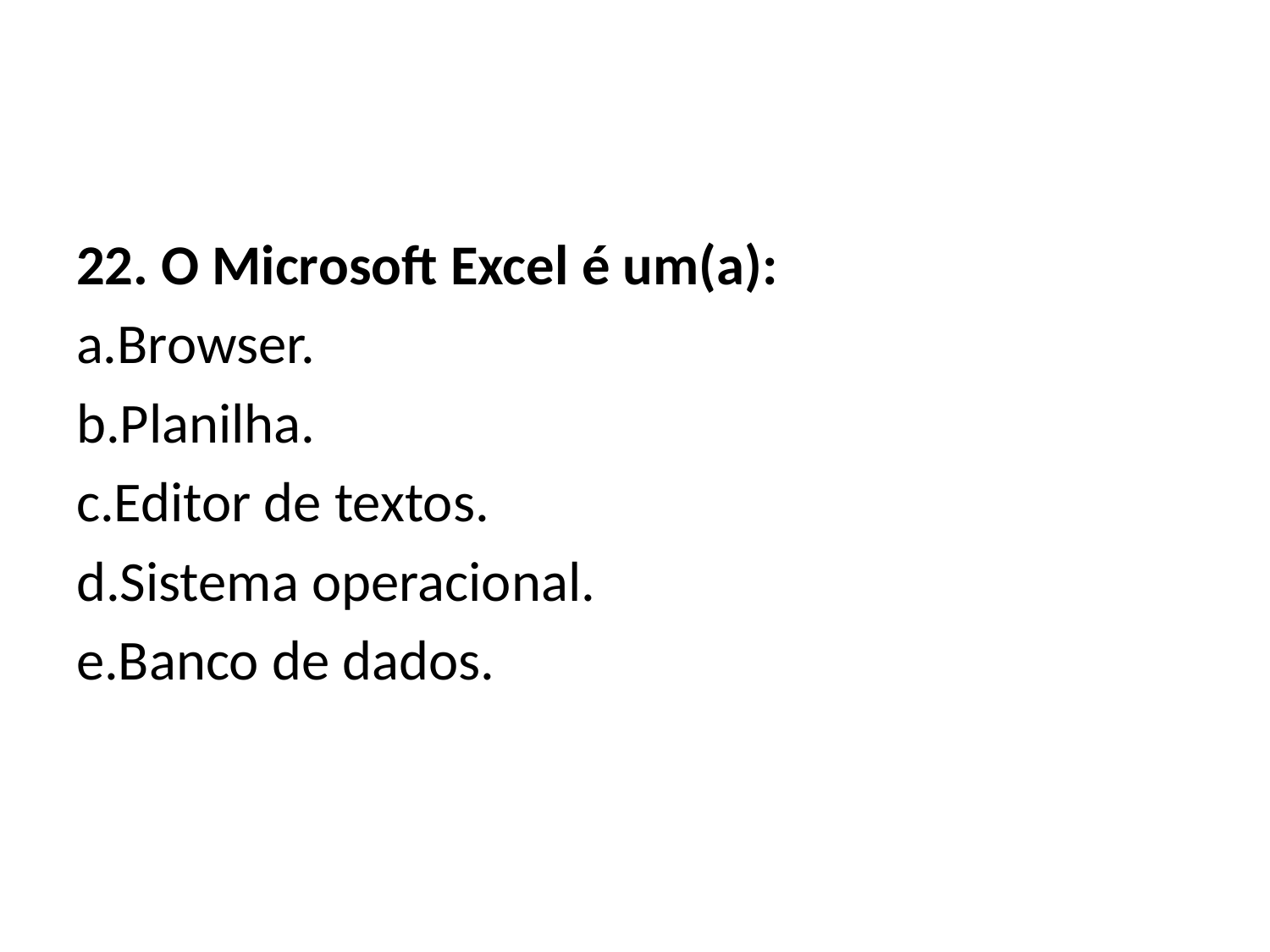

#
22. O Microsoft Excel é um(a):
a.Browser.
b.Planilha.
c.Editor de textos.
d.Sistema operacional.
e.Banco de dados.